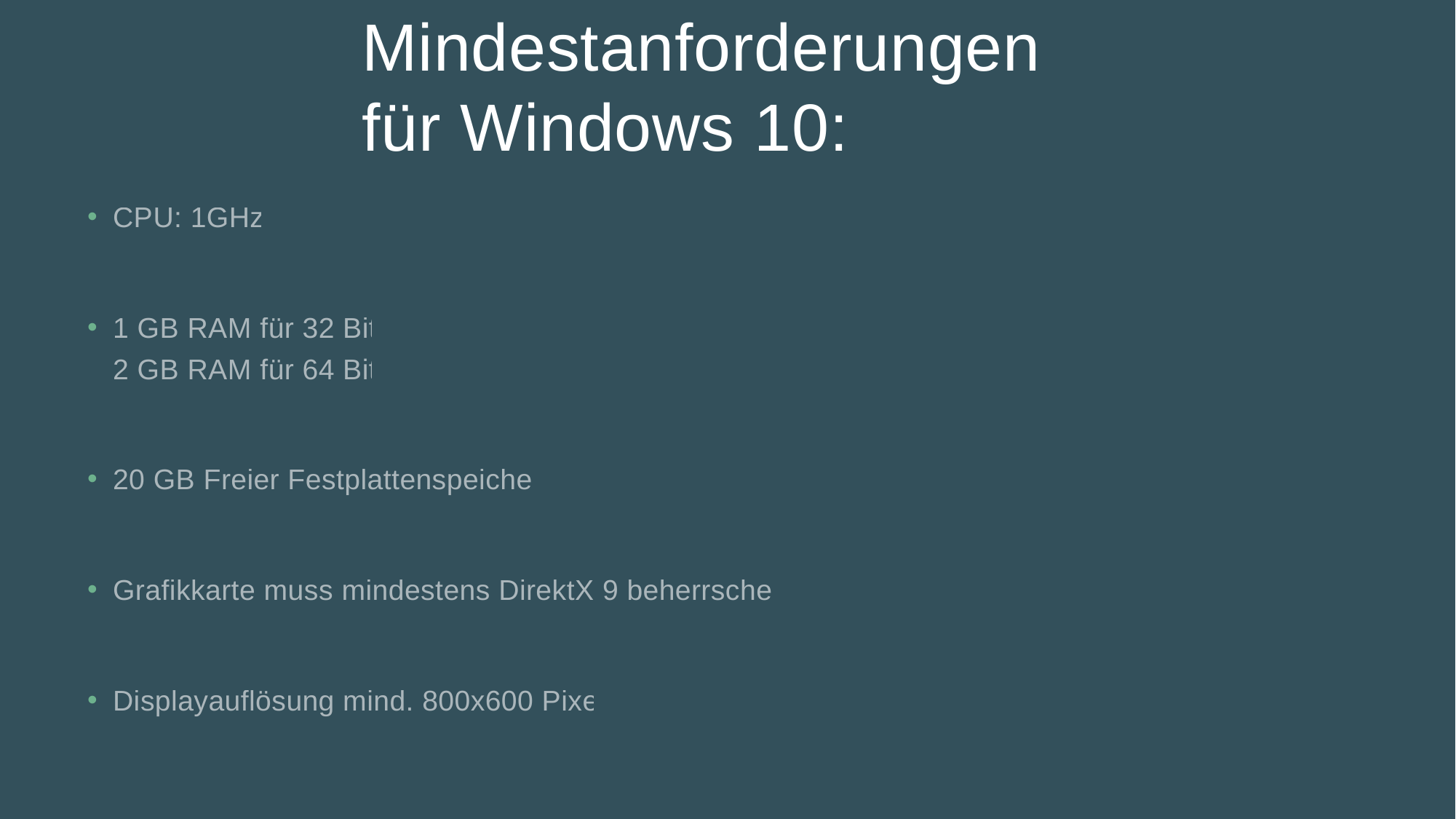

# Mindestanforderungen für Windows 10:

CPU: 1GHz

1 GB RAM für 32 Bit
2 GB RAM für 64 Bit

20 GB Freier Festplattenspeicher

Grafikkarte muss mindestens DirektX 9 beherrschen

Displayauflösung mind. 800x600 Pixel